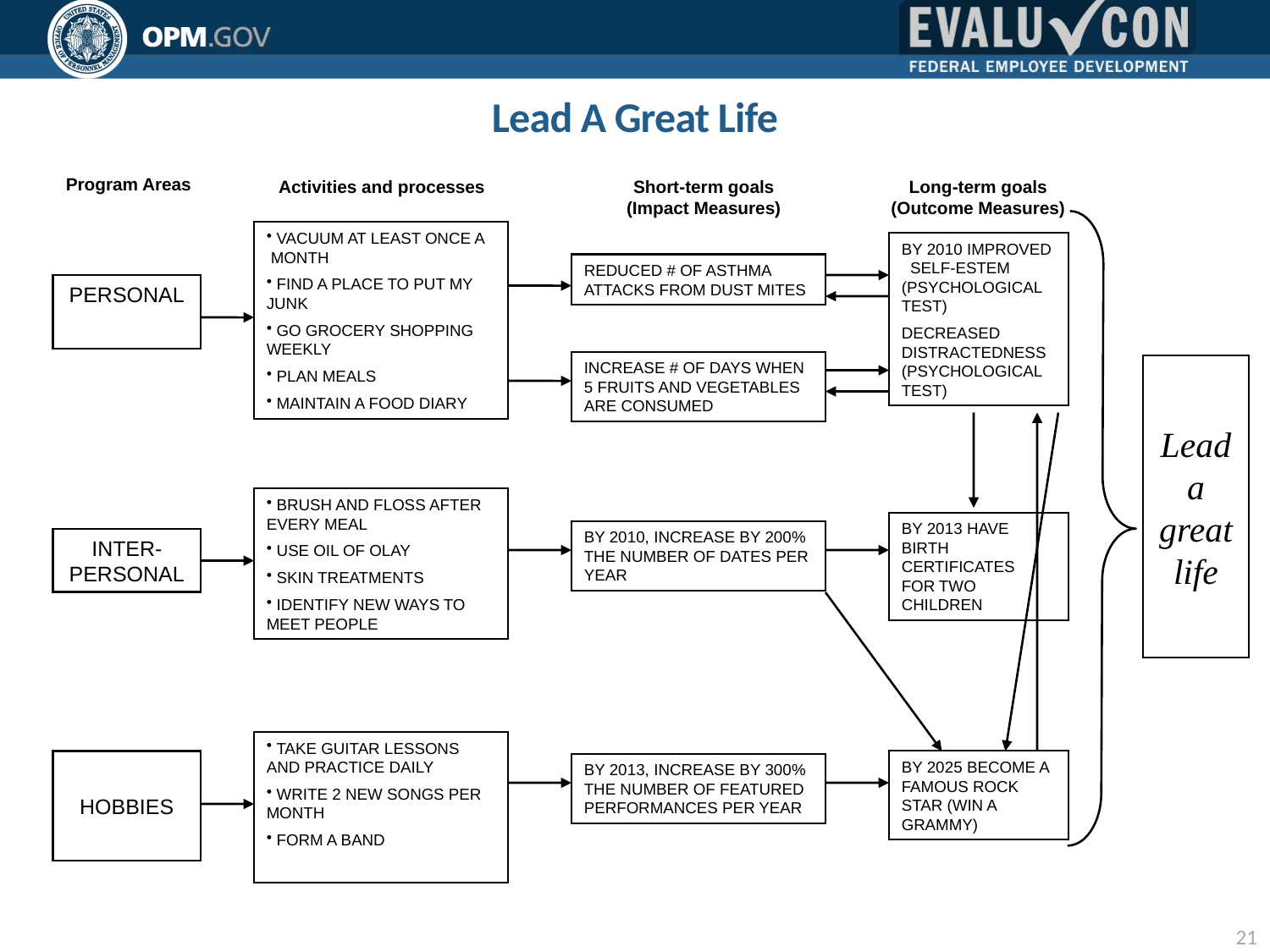

Lead A Great Life
Program Areas
Activities and processes
Short-term goals
(Impact Measures)
Long-term goals
(Outcome Measures)

 VACUUM AT LEAST ONCE A    MONTH
 FIND A PLACE TO PUT MY JUNK
 GO GROCERY SHOPPING WEEKLY
 PLAN MEALS
 MAINTAIN A FOOD DIARY
BY 2010 IMPROVED    SELF-ESTEM (PSYCHOLOGICAL TEST)
DECREASED DISTRACTEDNESS (PSYCHOLOGICAL TEST)
REDUCED # OF ASTHMA ATTACKS FROM DUST MITES
PERSONAL

INCREASE # OF DAYS WHEN 5 FRUITS AND VEGETABLES ARE CONSUMED

Lead a great life

 BRUSH AND FLOSS AFTER EVERY MEAL
 USE OIL OF OLAY
 SKIN TREATMENTS
 IDENTIFY NEW WAYS TO MEET PEOPLE
BY 2013 HAVE BIRTH CERTIFICATES   FOR TWO CHILDREN
BY 2010, INCREASE BY 200% THE NUMBER OF DATES PER YEAR
INTER-PERSONAL

 TAKE GUITAR LESSONS AND PRACTICE DAILY
 WRITE 2 NEW SONGS PER MONTH
 FORM A BAND

HOBBIES

BY 2025 BECOME A FAMOUS ROCK STAR (WIN A GRAMMY)
BY 2013, INCREASE BY 300% THE NUMBER OF FEATURED PERFORMANCES PER YEAR

21